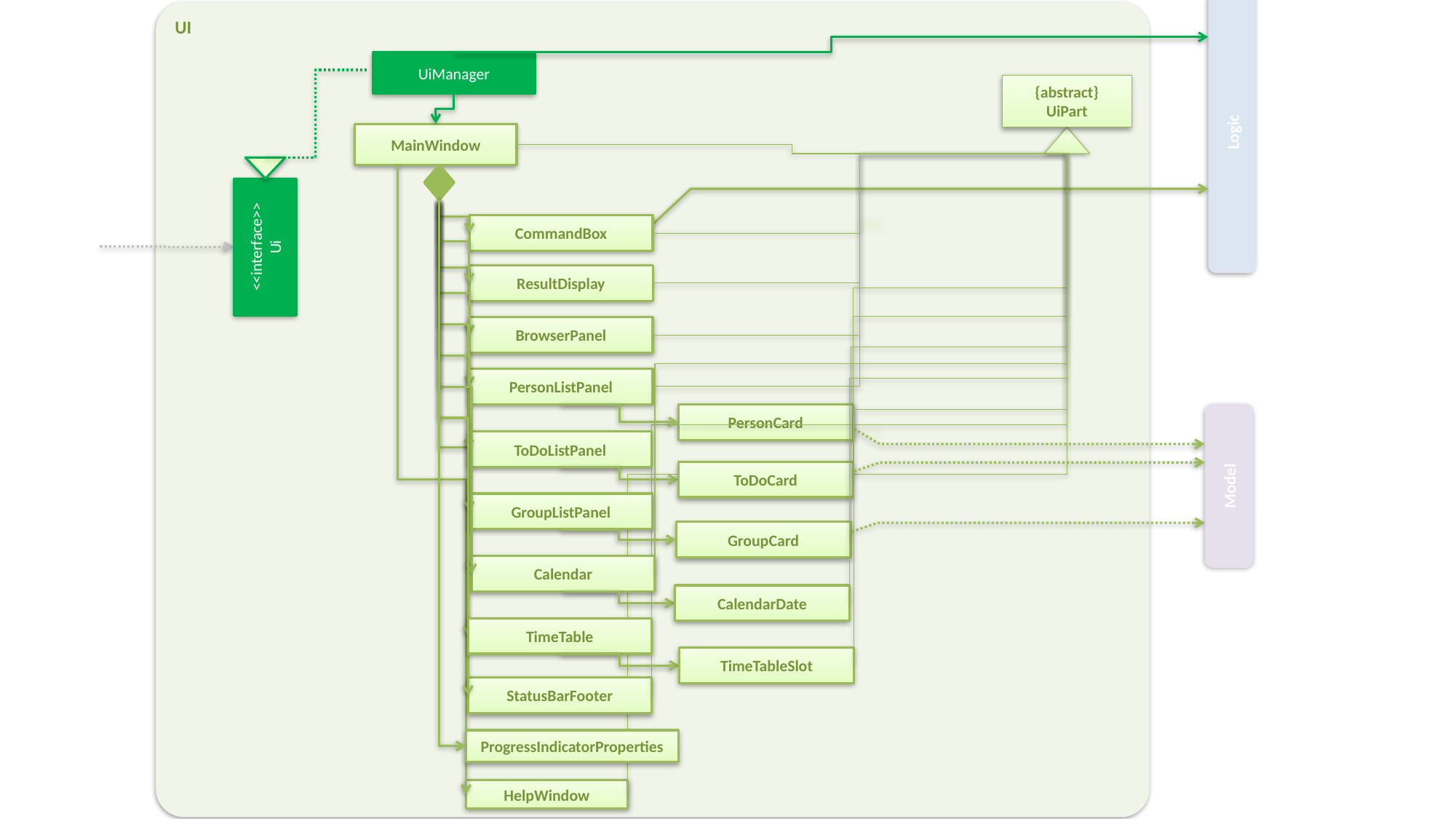

UI
UiManager
{abstract}
UiPart
Logic
MainWindow

CommandBox
ResultDisplay
BrowserPanel
PersonListPanel
PersonCard

StatusBarFooter

<<interface>>
Ui

ToDoListPanel
ToDoCard
Model

GroupListPanel
GroupCard

Calendar
CalendarDate
TimeTable
TimeTableSlot
HelpWindow
ProgressIndicatorProperties